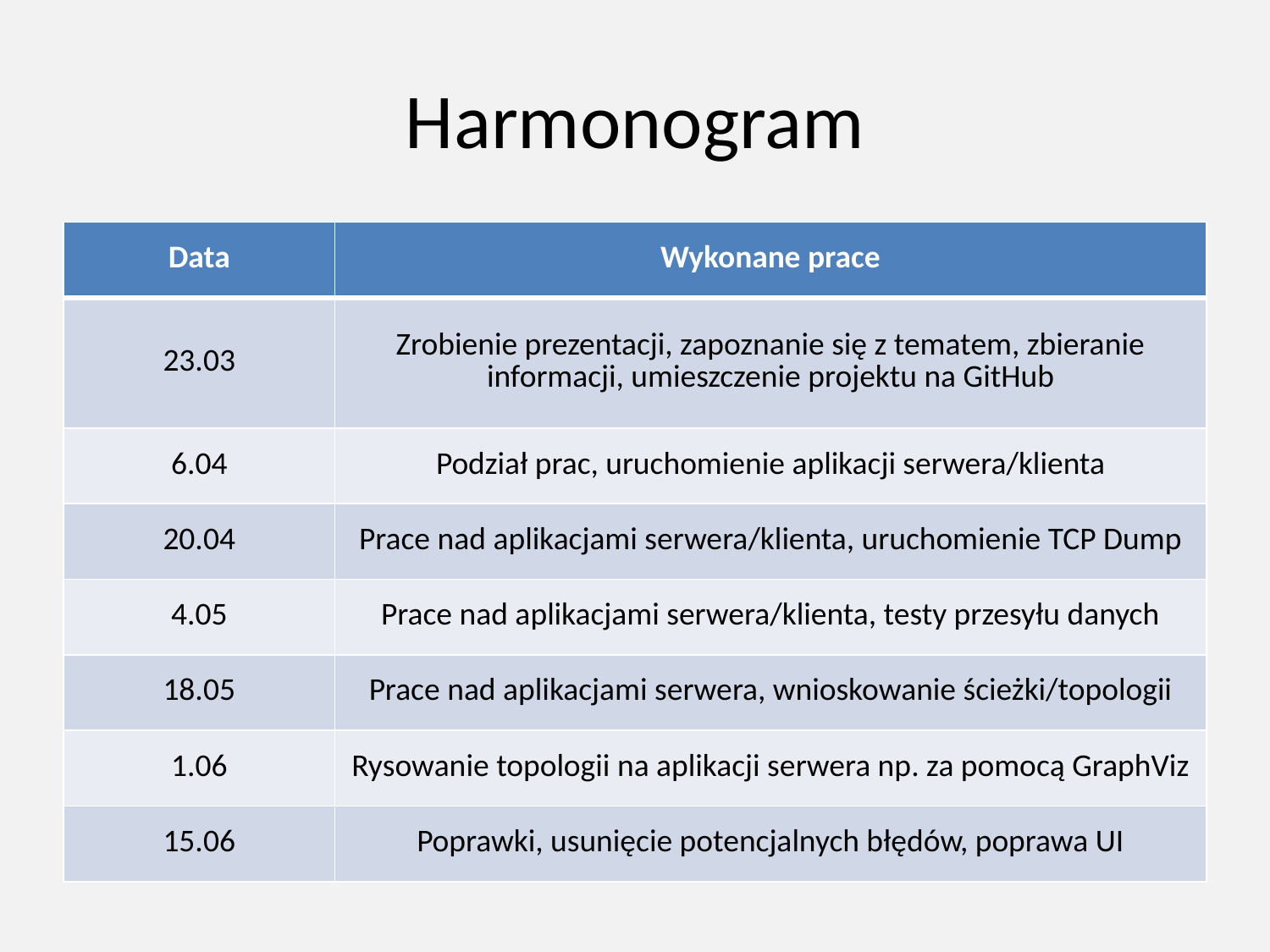

# Harmonogram
| Data | Wykonane prace |
| --- | --- |
| 23.03 | Zrobienie prezentacji, zapoznanie się z tematem, zbieranie informacji, umieszczenie projektu na GitHub |
| 6.04 | Podział prac, uruchomienie aplikacji serwera/klienta |
| 20.04 | Prace nad aplikacjami serwera/klienta, uruchomienie TCP Dump |
| 4.05 | Prace nad aplikacjami serwera/klienta, testy przesyłu danych |
| 18.05 | Prace nad aplikacjami serwera, wnioskowanie ścieżki/topologii |
| 1.06 | Rysowanie topologii na aplikacji serwera np. za pomocą GraphViz |
| 15.06 | Poprawki, usunięcie potencjalnych błędów, poprawa UI |